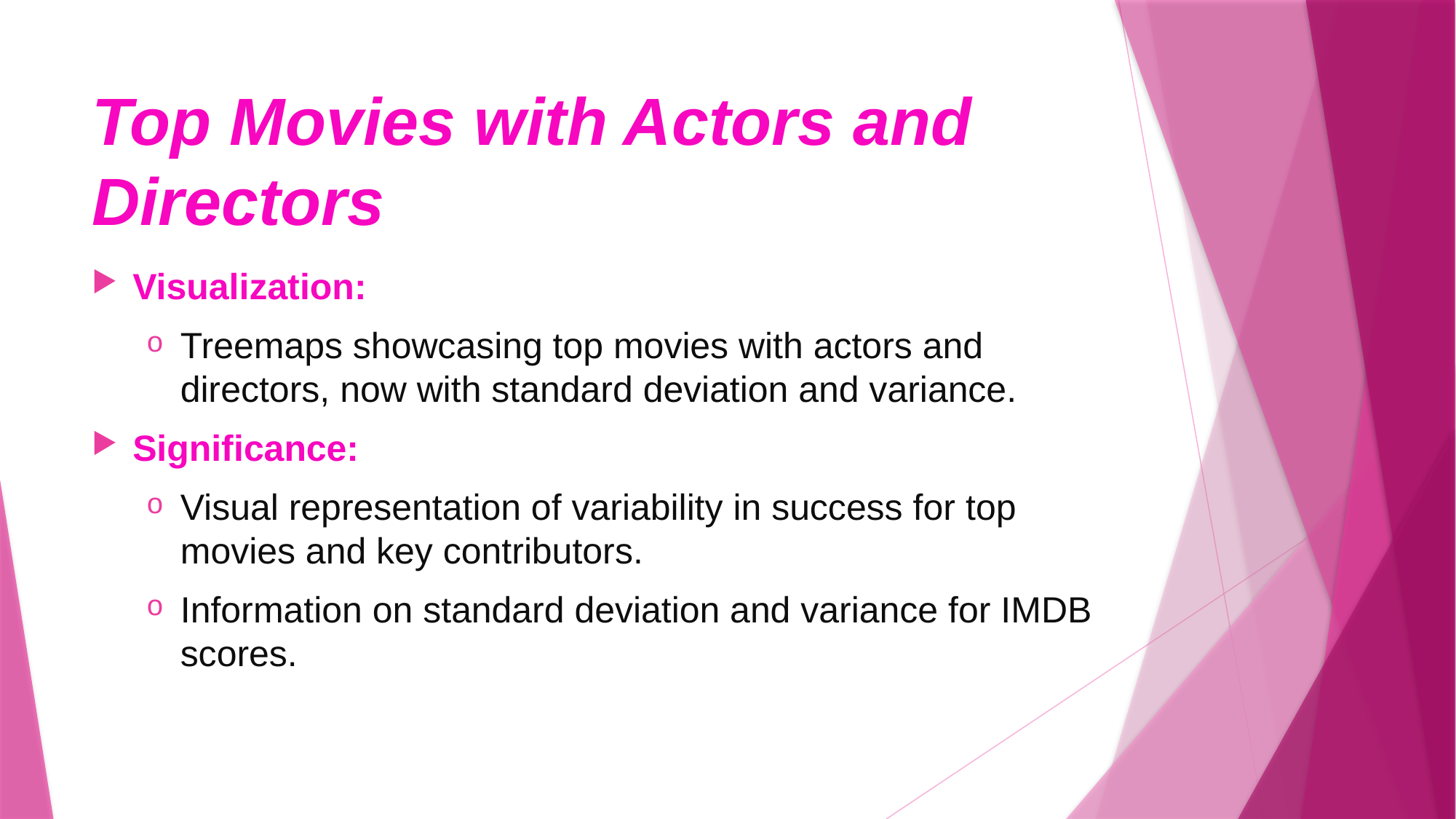

# Top Movies with Actors and Directors

Visualization:
Treemaps showcasing top movies with actors and directors, now with standard deviation and variance.
Significance:
Visual representation of variability in success for top movies and key contributors.
Information on standard deviation and variance for IMDB scores.